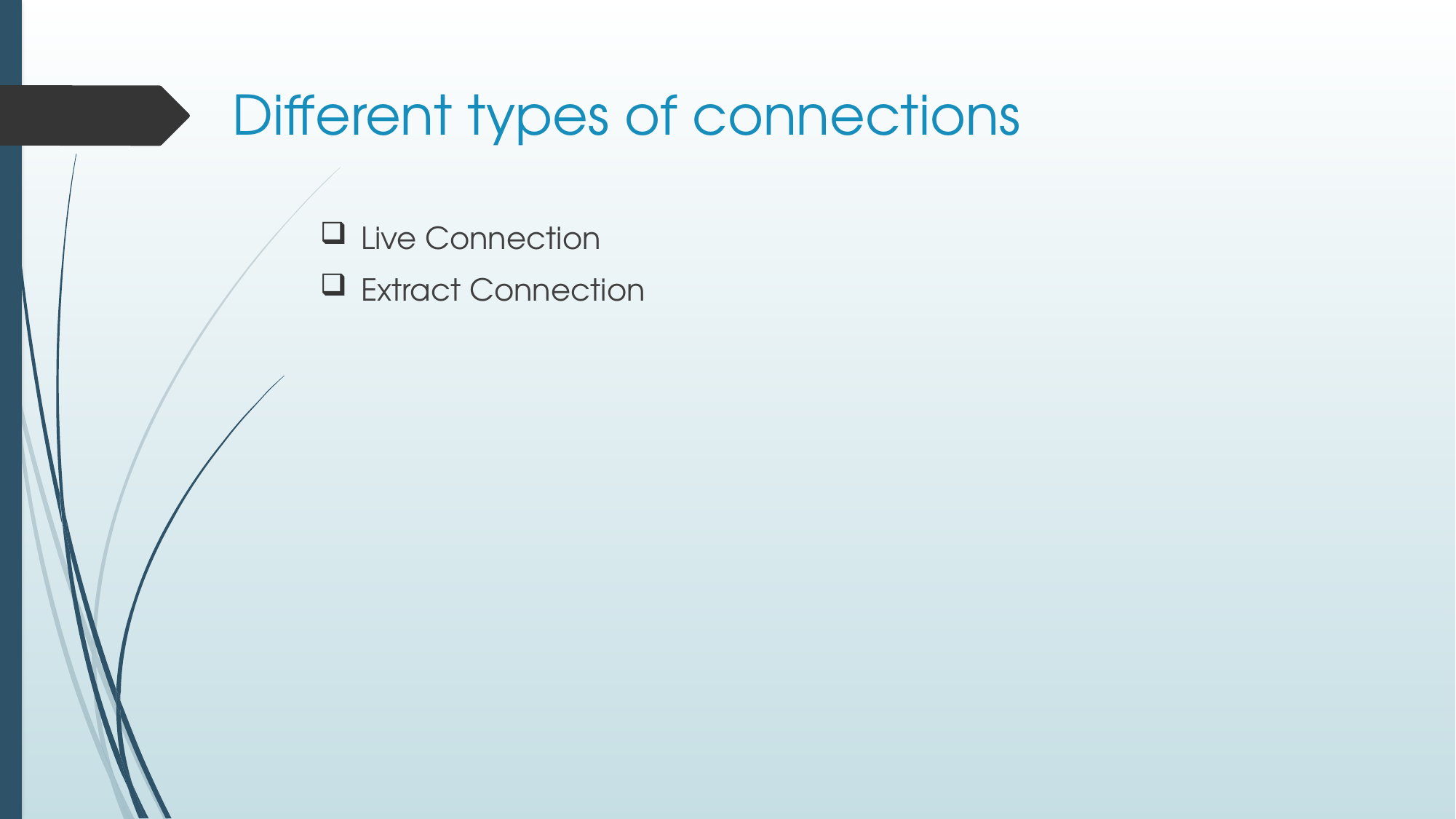

# Different types of connections
Live Connection
Extract Connection